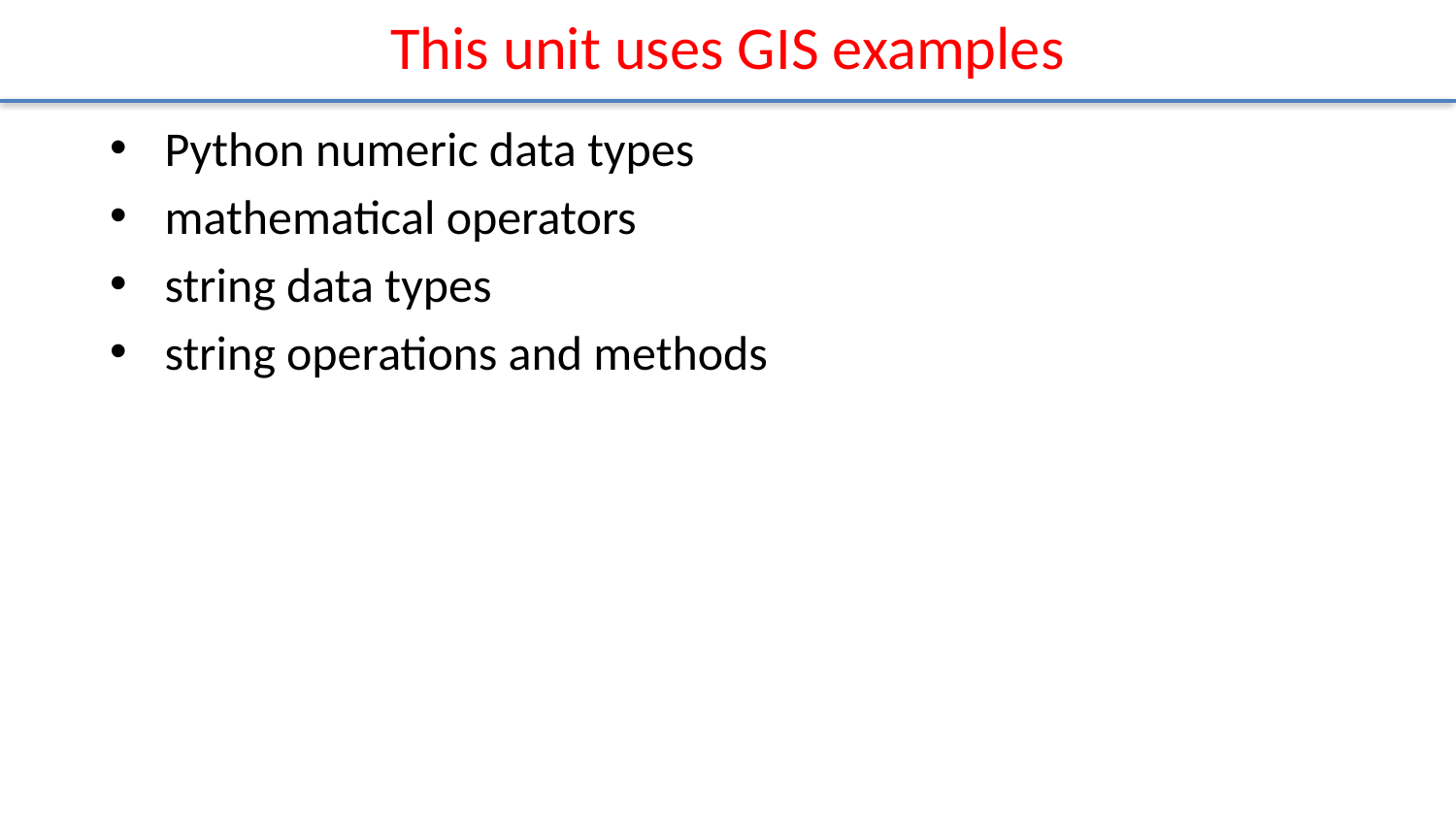

# This unit uses GIS examples
Python numeric data types
mathematical operators
string data types
string operations and methods